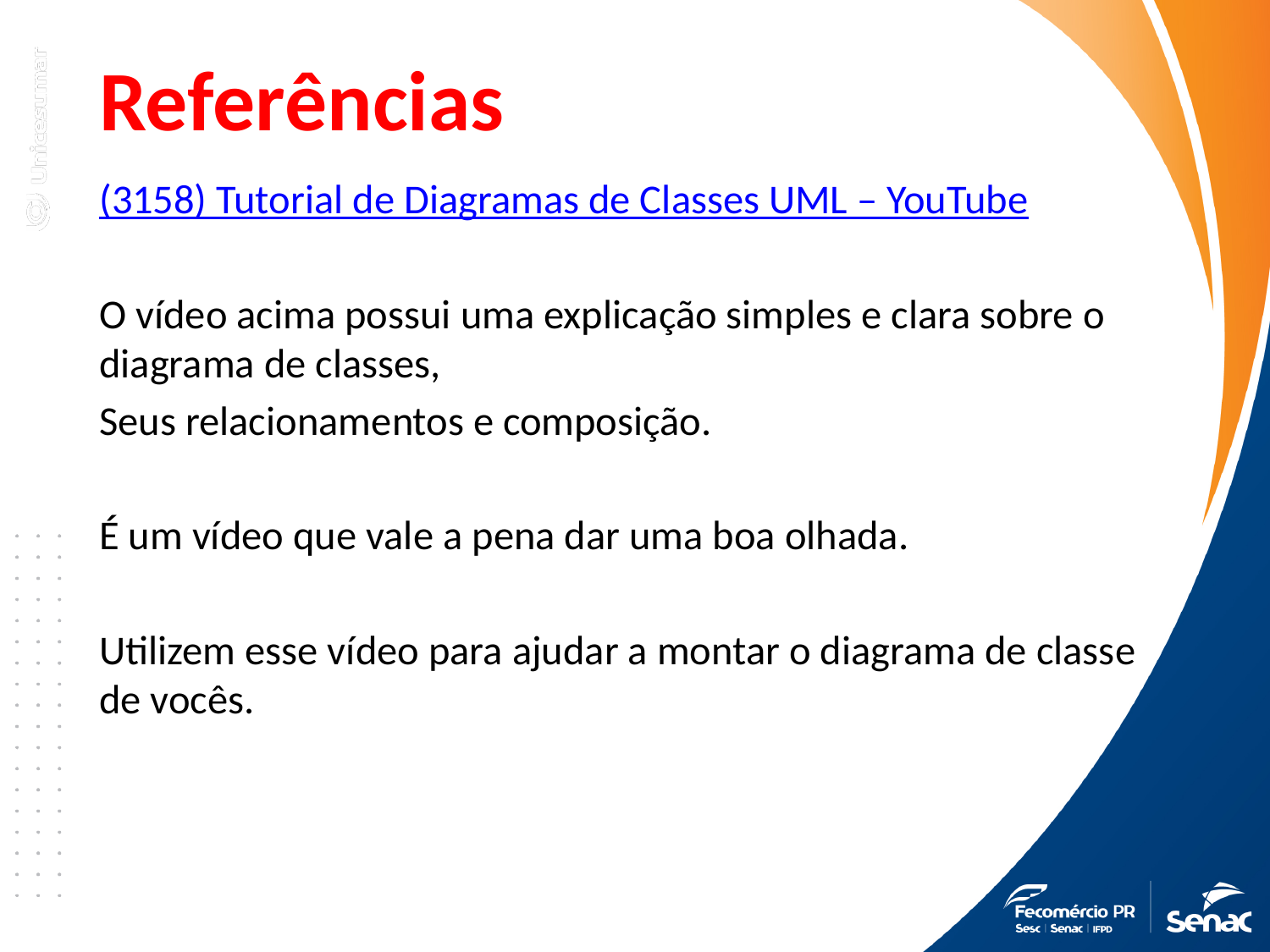

Referências
(3158) Tutorial de Diagramas de Classes UML – YouTube

O vídeo acima possui uma explicação simples e clara sobre o diagrama de classes,
Seus relacionamentos e composição.

É um vídeo que vale a pena dar uma boa olhada.

Utilizem esse vídeo para ajudar a montar o diagrama de classe de vocês.